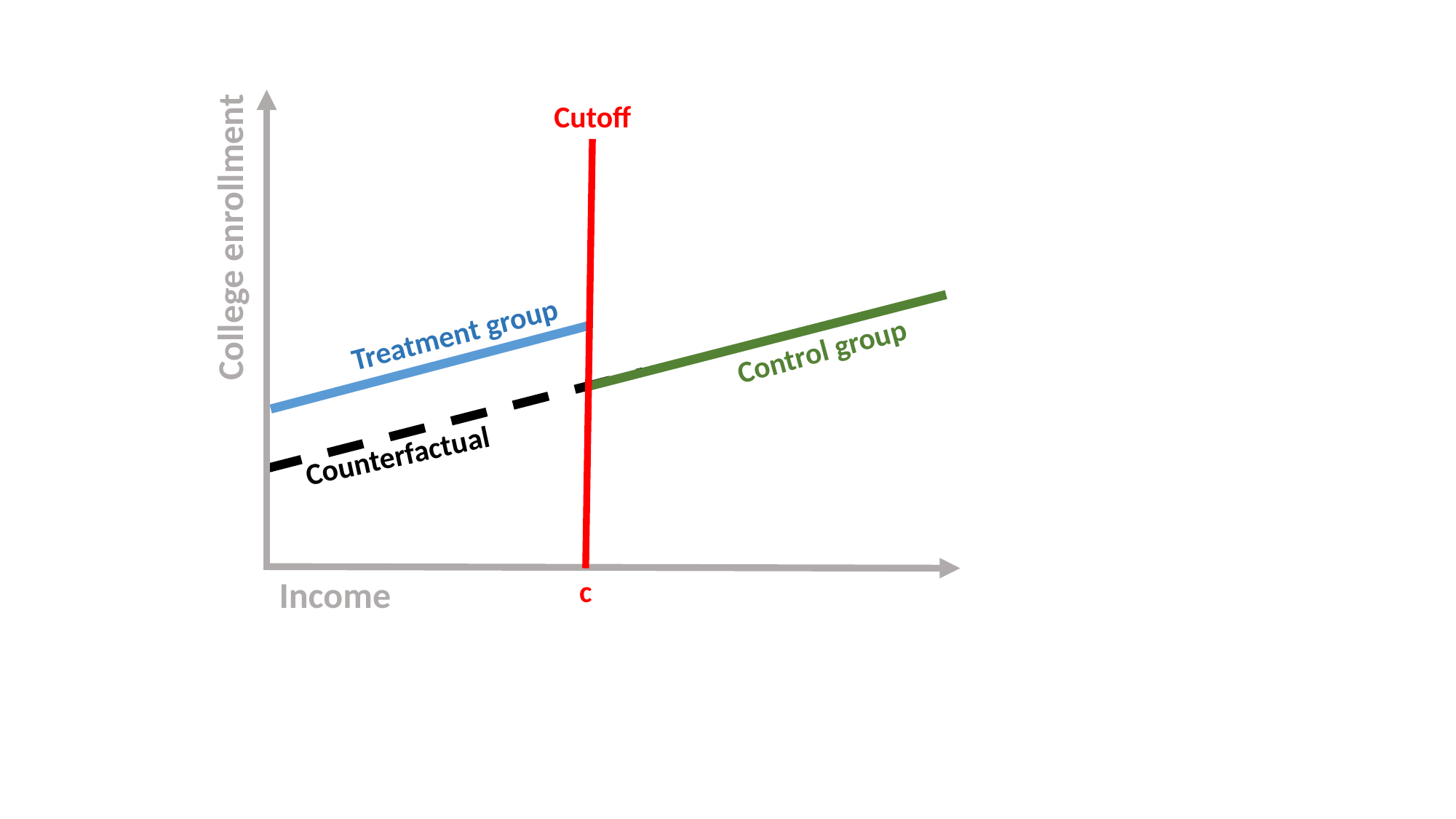

Cutoff
College enrollment
Treatment group
Control group
Counterfactual
Income
c